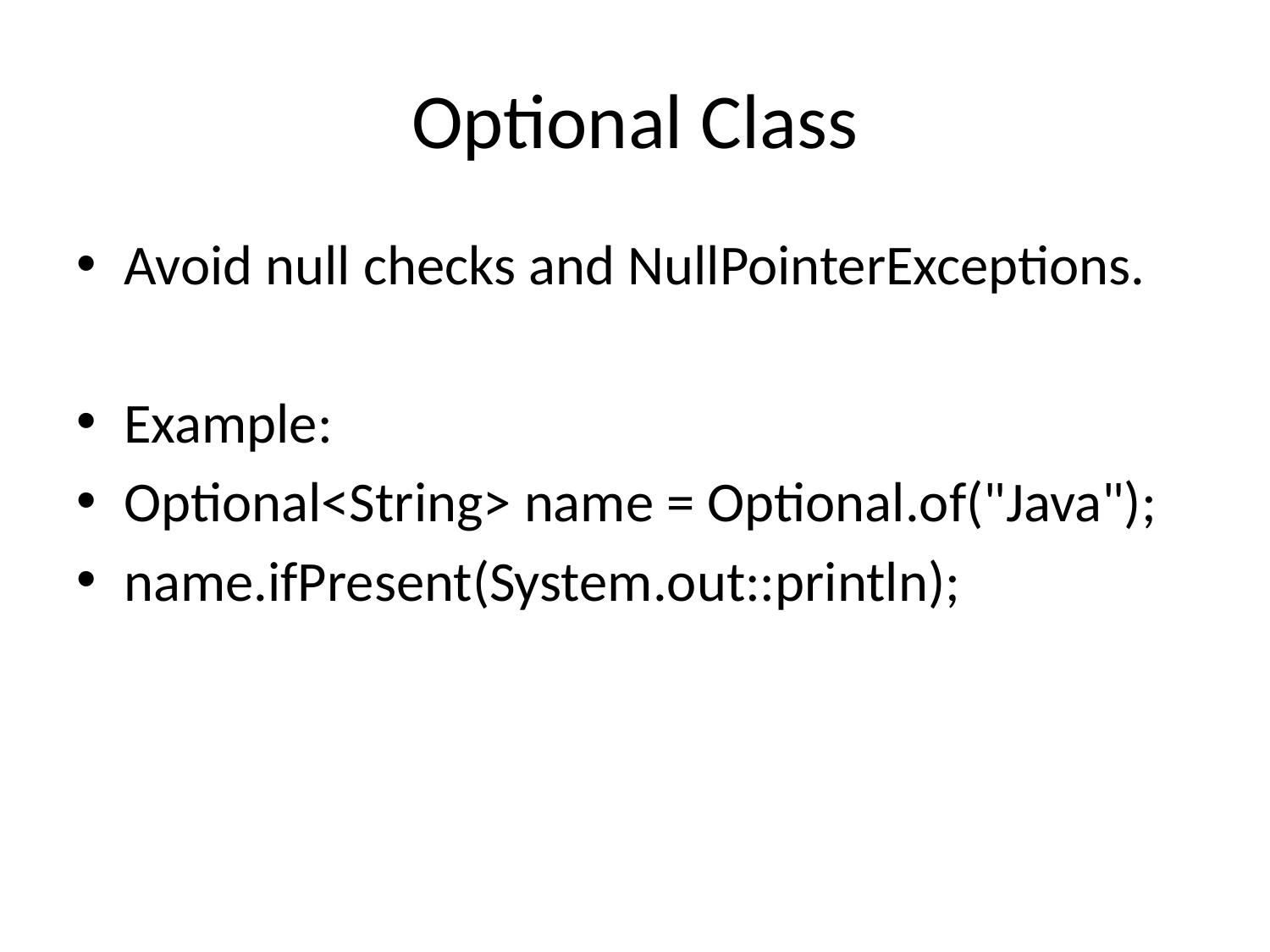

# Optional Class
Avoid null checks and NullPointerExceptions.

Example:
Optional<String> name = Optional.of("Java");
name.ifPresent(System.out::println);